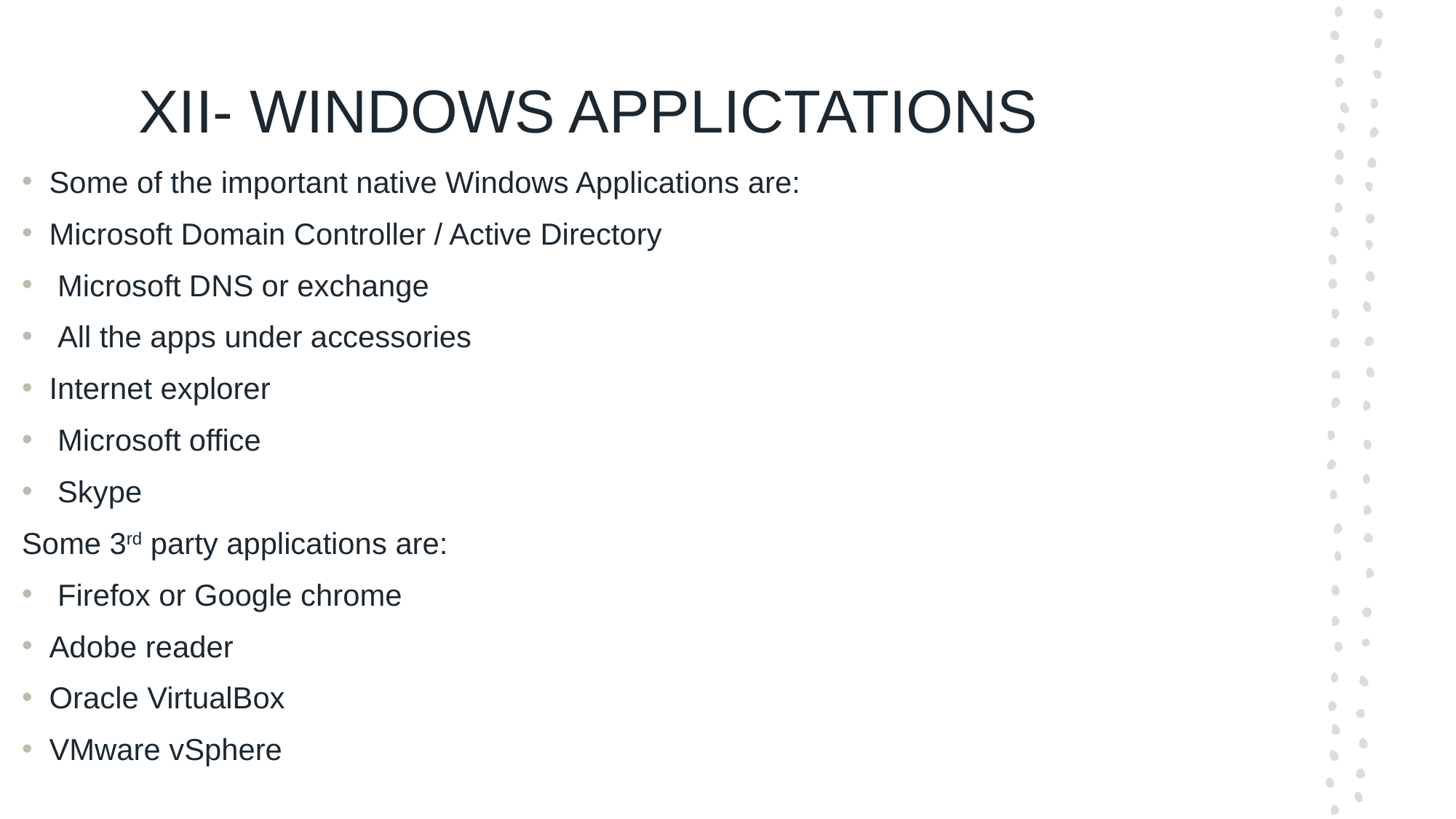

# XII- WINDOWS APPLICTATIONS
Some of the important native Windows Applications are:
Microsoft Domain Controller / Active Directory
 Microsoft DNS or exchange
 All the apps under accessories
Internet explorer
 Microsoft office
 Skype
Some 3rd party applications are:
 Firefox or Google chrome
Adobe reader
Oracle VirtualBox
VMware vSphere